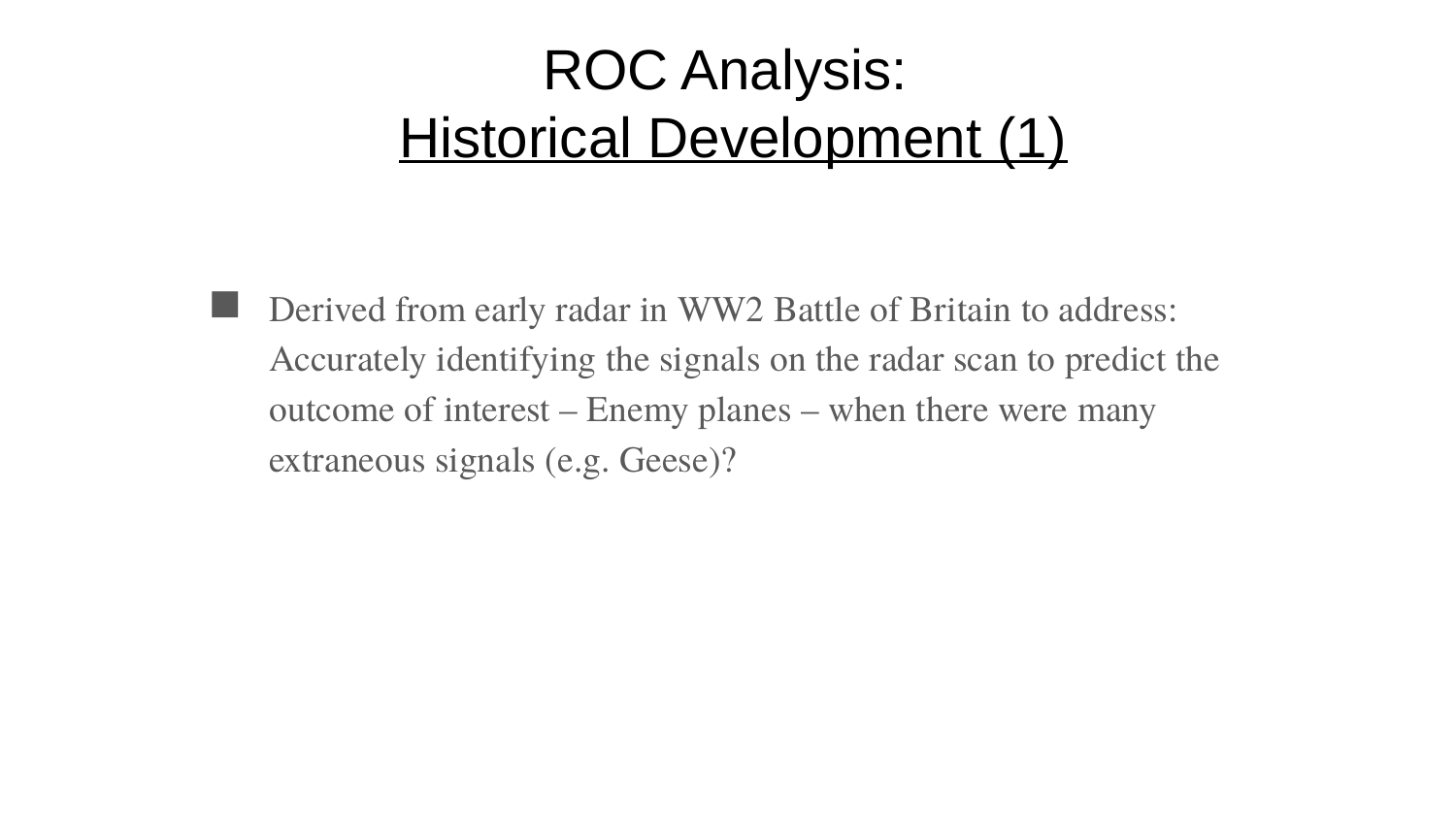

# ROC Analysis: Historical Development (1)
Derived from early radar in WW2 Battle of Britain to address: Accurately identifying the signals on the radar scan to predict the outcome of interest – Enemy planes – when there were many extraneous signals (e.g. Geese)?